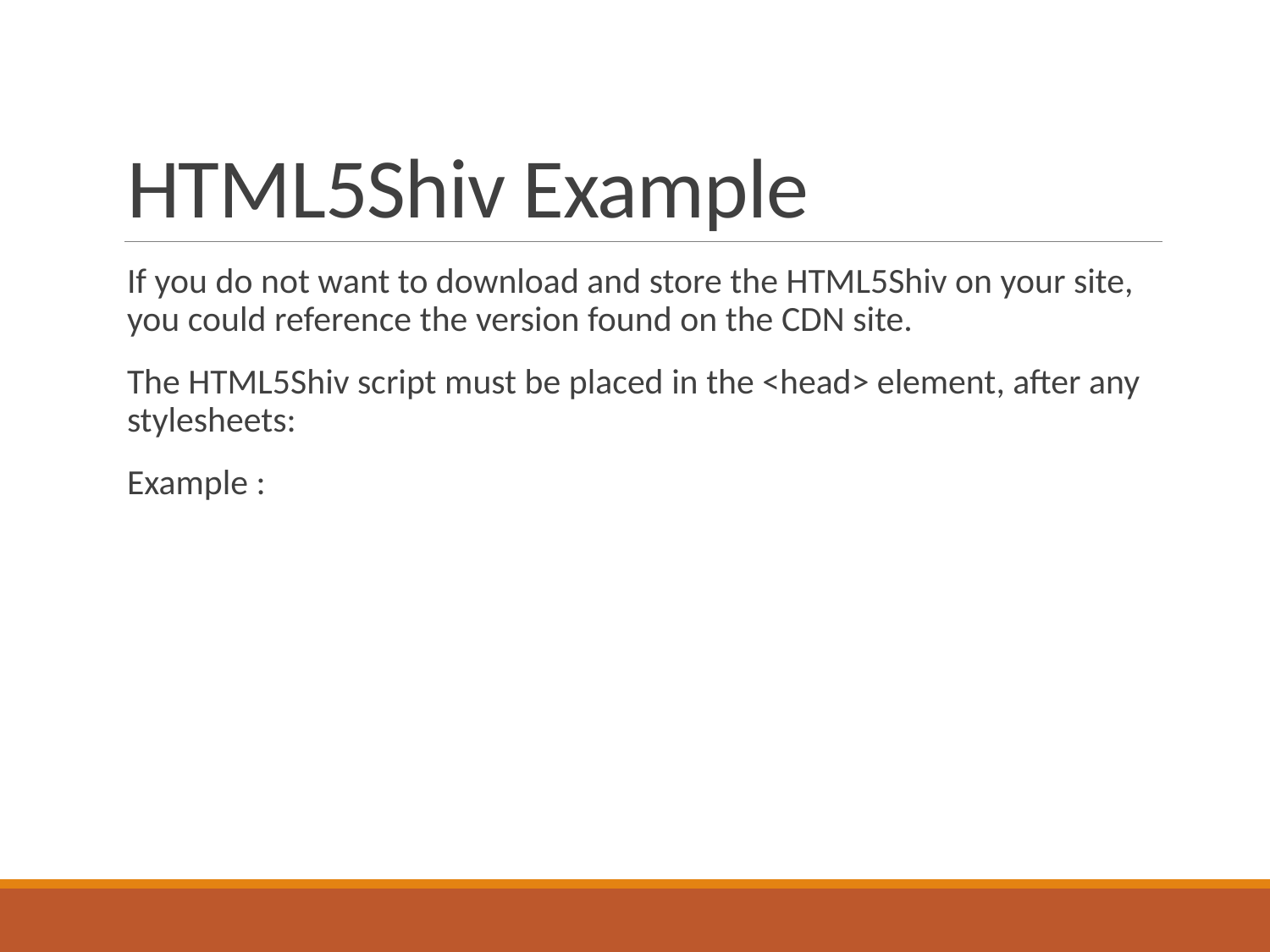

# HTML5Shiv Example
If you do not want to download and store the HTML5Shiv on your site, you could reference the version found on the CDN site.
The HTML5Shiv script must be placed in the <head> element, after any stylesheets:
Example :